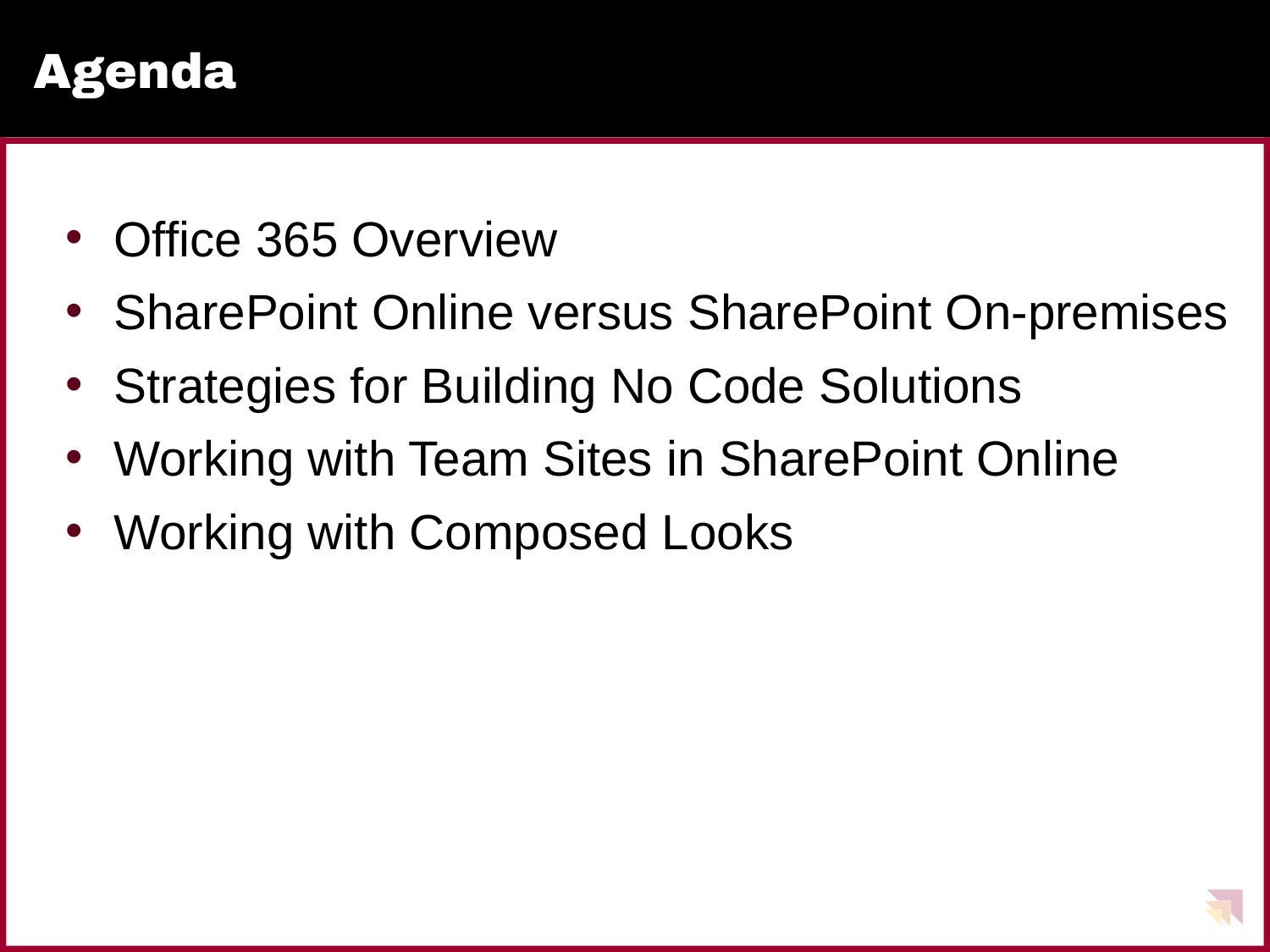

# Agenda
Office 365 Overview
SharePoint Online versus SharePoint On-premises
Strategies for Building No Code Solutions
Working with Team Sites in SharePoint Online
Working with Composed Looks